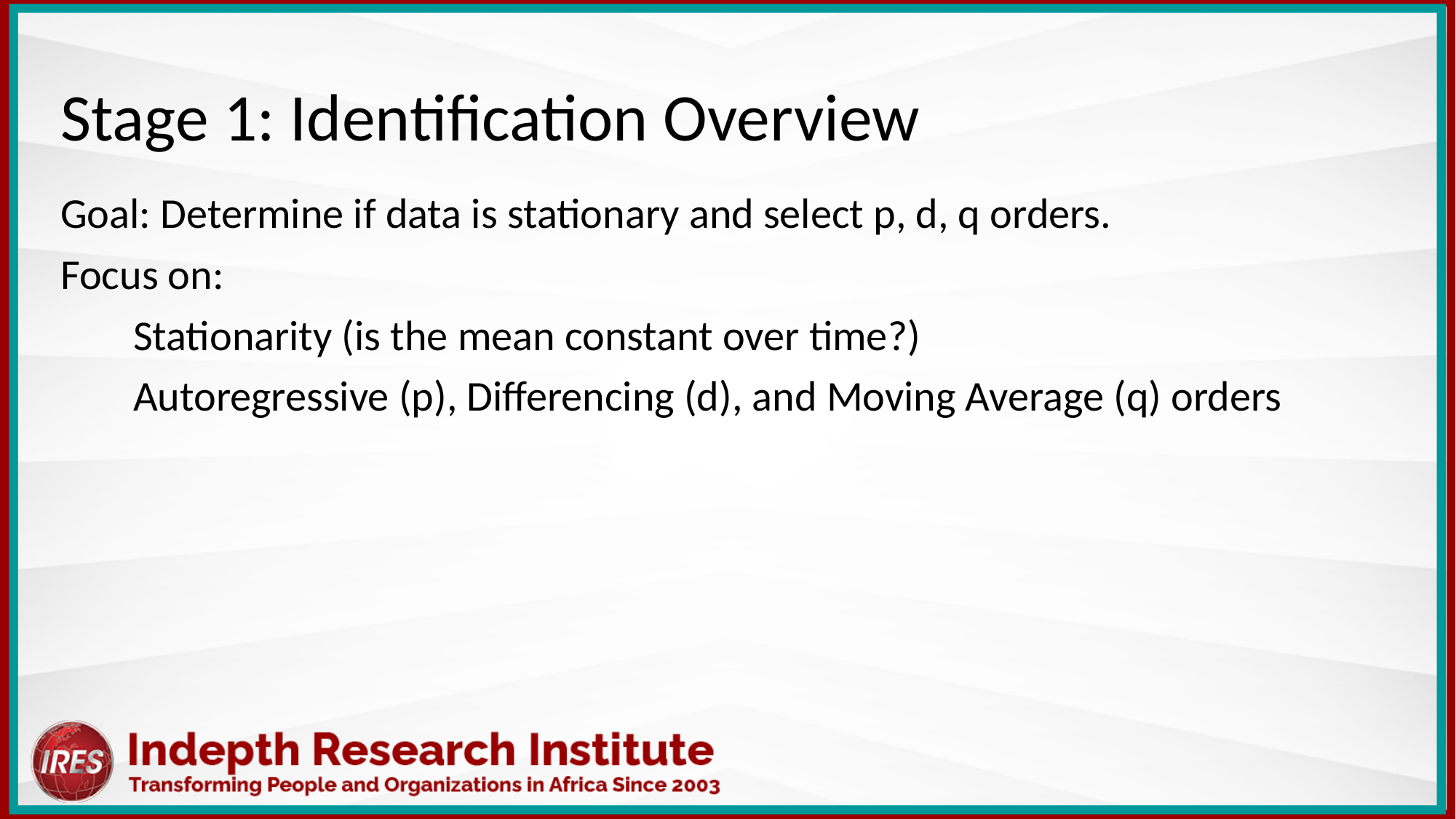

Stage 1: Identification Overview
Goal: Determine if data is stationary and select p, d, q orders.
Focus on:
Stationarity (is the mean constant over time?)
Autoregressive (p), Differencing (d), and Moving Average (q) orders